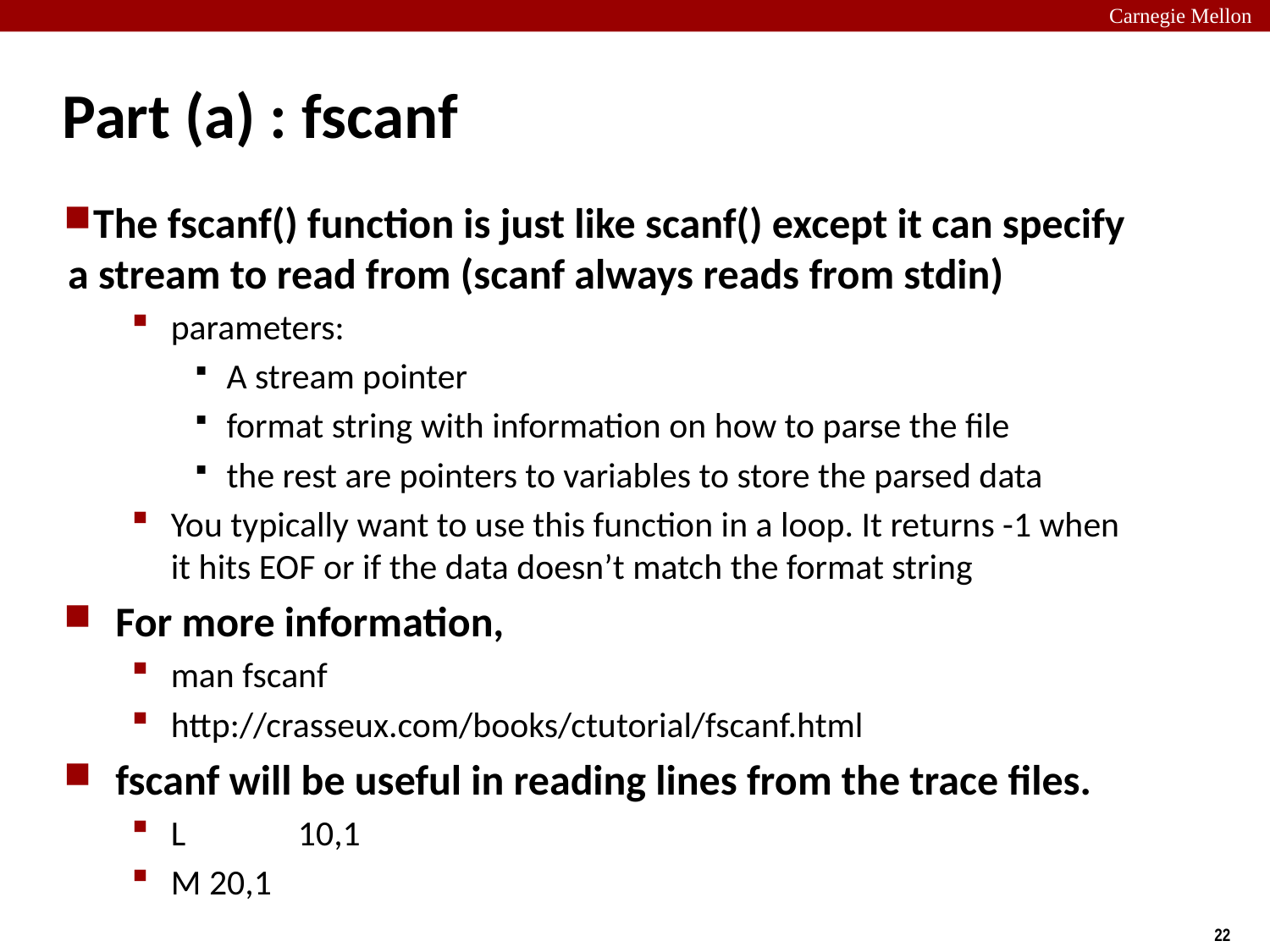

# Part (a) : fscanf
The fscanf() function is just like scanf() except it can specify a stream to read from (scanf always reads from stdin)
parameters:
A stream pointer
format string with information on how to parse the file
the rest are pointers to variables to store the parsed data
You typically want to use this function in a loop. It returns -1 when it hits EOF or if the data doesn’t match the format string
For more information,
man fscanf
http://crasseux.com/books/ctutorial/fscanf.html
fscanf will be useful in reading lines from the trace files.
L	10,1
M 20,1